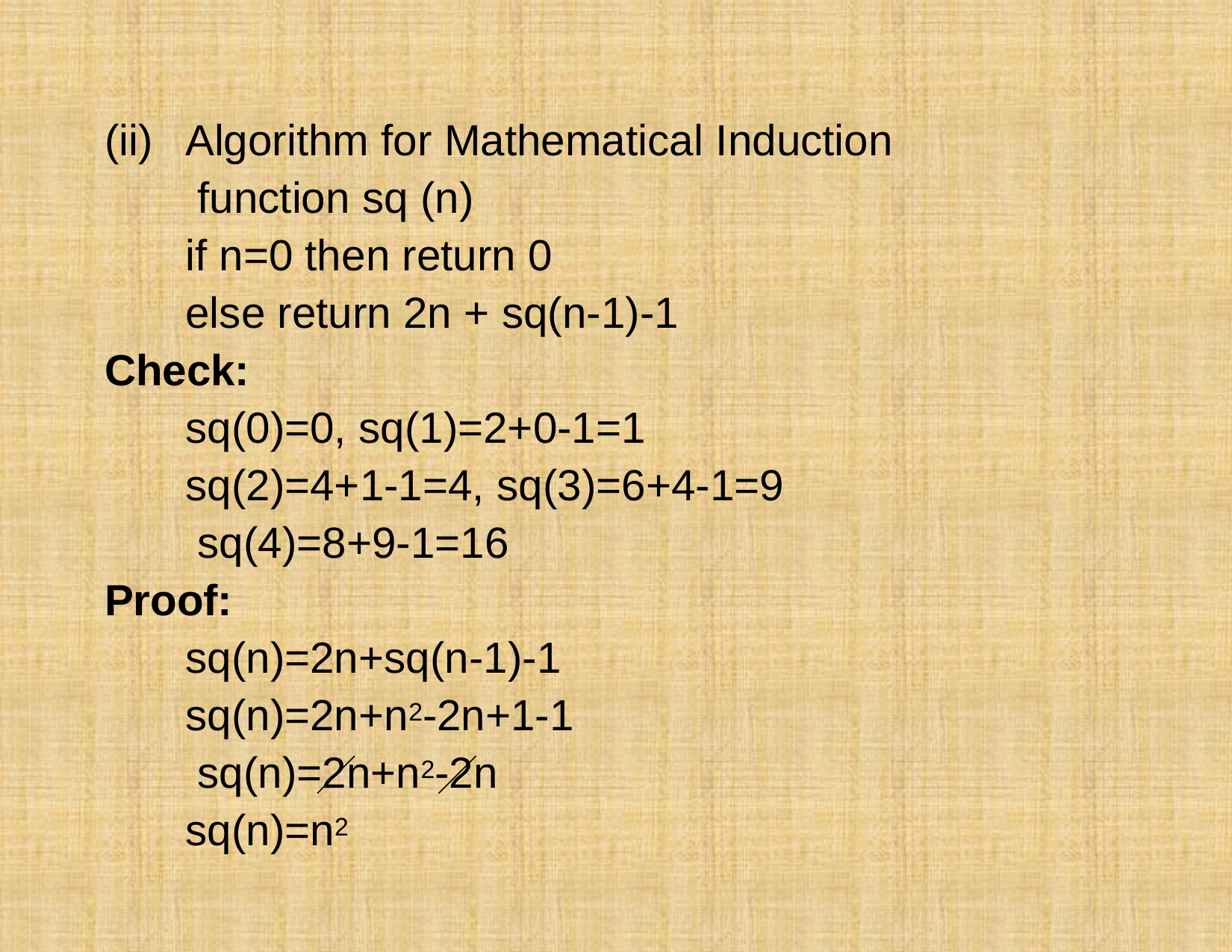

Algorithm for Mathematical Induction  function sq (n)
if n=0 then return 0
else return 2n + sq(n-1)-1
(ii)
Check:
sq(0)=0, sq(1)=2+0-1=1  sq(2)=4+1-1=4, sq(3)=6+4-1=9  sq(4)=8+9-1=16
Proof:
sq(n)=2n+sq(n-1)-1  sq(n)=2n+n2-2n+1-1  sq(n)=2n+n2-2n  sq(n)=n2